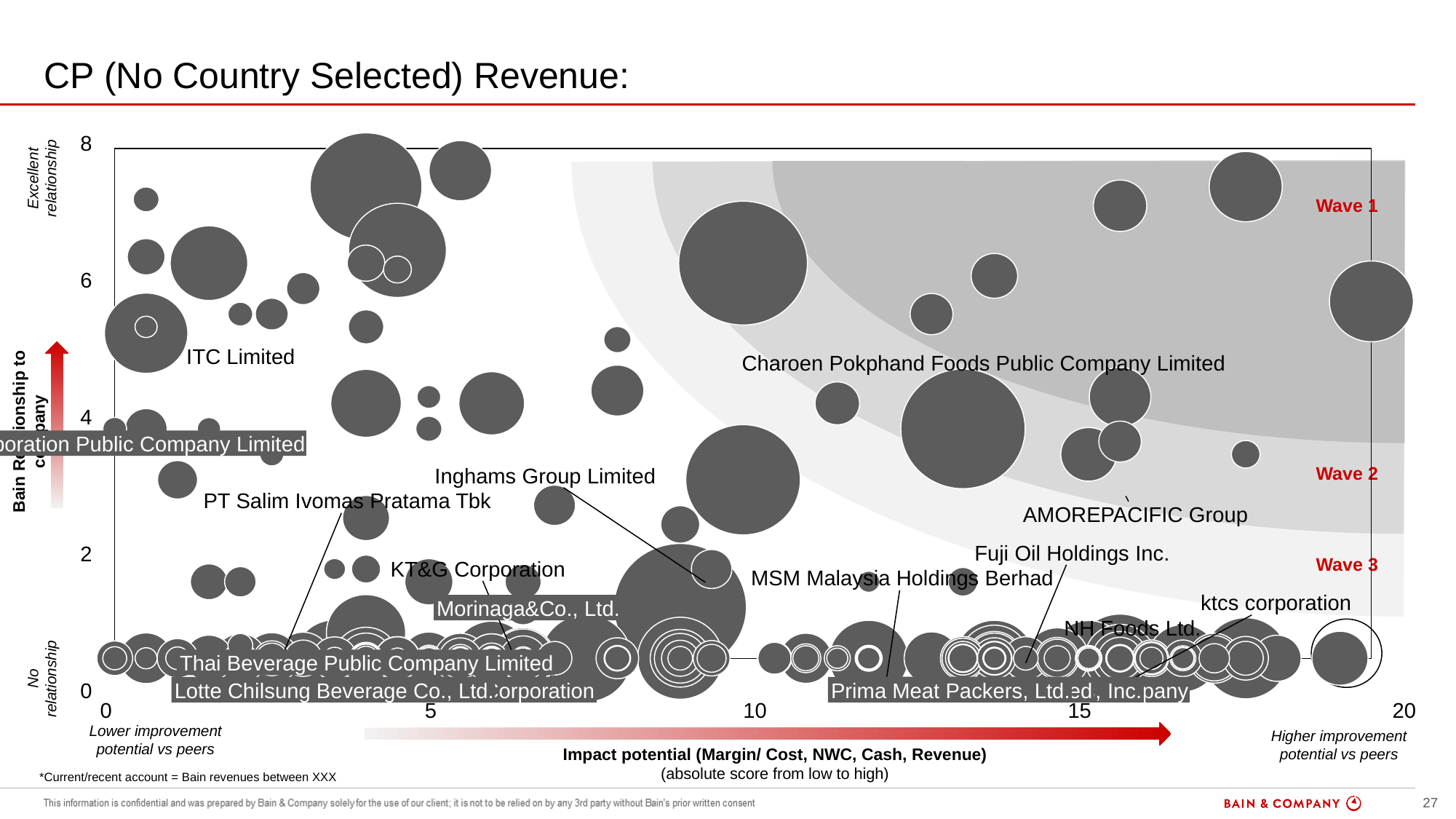

# CP (No Country Selected) Revenue:
8

### Chart

| Category |  |  |  |  |  |  |  |  |  |
|---|---|---|---|---|---|---|---|---|---|
Excellent relationship
Wave 1
6
ITC Limited
Charoen Pokphand Foods Public Company Limited
4
Bain Relationship to company

i-Tail Corporation Public Company Limited
Wave 2
Inghams Group Limited
PT Salim Ivomas Pratama Tbk
AMOREPACIFIC Group
Fuji Oil Holdings Inc.
2
Wave 3
KT&G Corporation
MSM Malaysia Holdings Berhad
ktcs corporation
Morinaga&Co., Ltd.
NH Foods Ltd.
~$3B
Revenue
Thai Beverage Public Company Limited
No relationship
0
Lotte Chilsung Beverage Co., Ltd.
British American Tobacco
Zojirushi Corporation
Prima Meat Packers, Ltd.
Dabaco Group Joint Stock Company
Fujitsu General Limited
DyDo Group Holdings, Inc.
0
5
10
15
20
Lower improvement potential vs peers
Higher improvement potential vs peers

Impact potential (Margin/ Cost, NWC, Cash, Revenue)
(absolute score from low to high)
*Current/recent account = Bain revenues between XXX